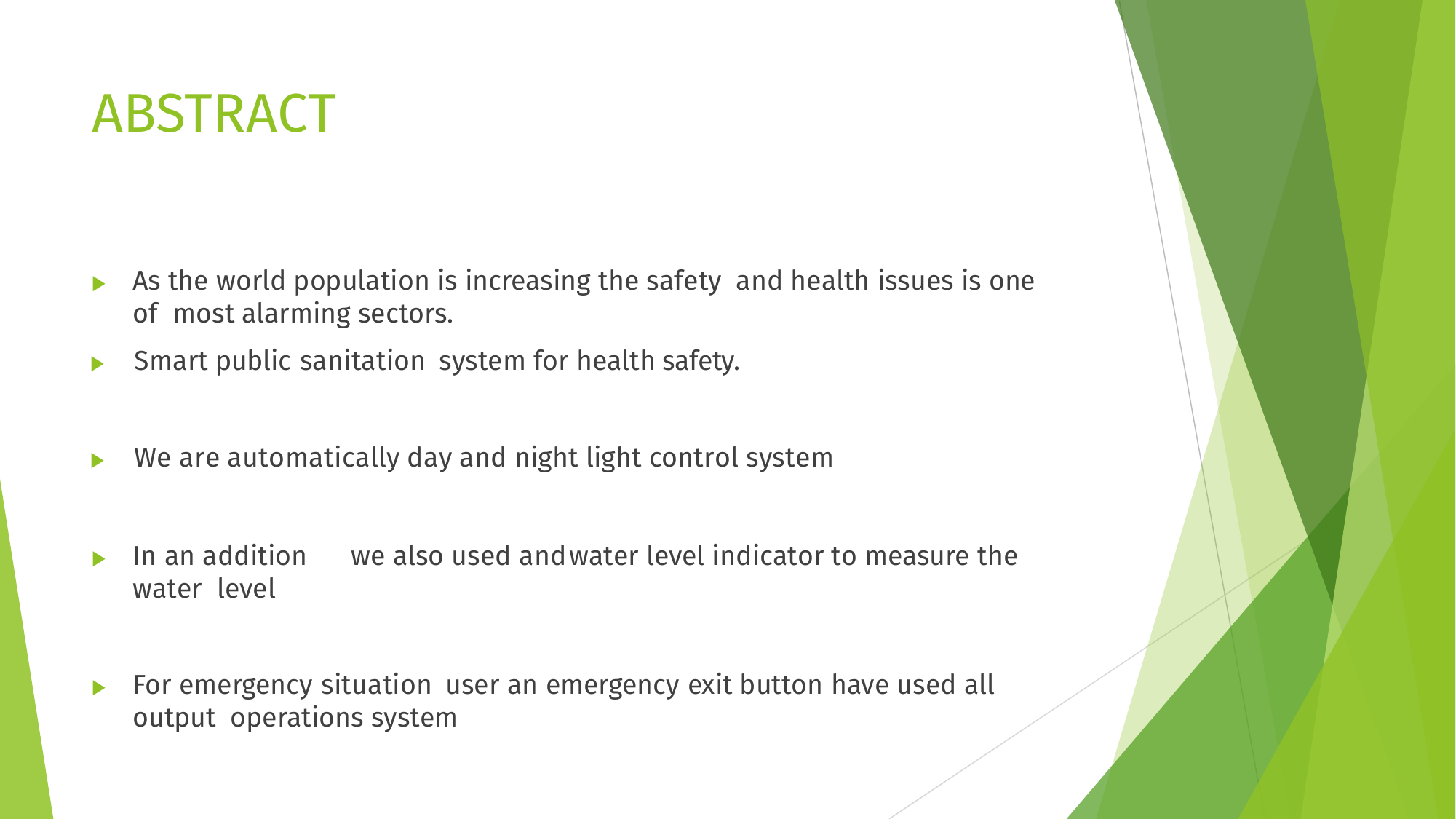

# ABSTRACT
▶	As the world population is increasing the safety and health issues is one of  most	alarming sectors.
▶	Smart public sanitation system for health safety.

▶	We are automatically day and night light control system

▶	In an addition	we also used and	water level indicator to measure the water  level

▶	For emergency situation user an emergency exit button have used all output  operations system